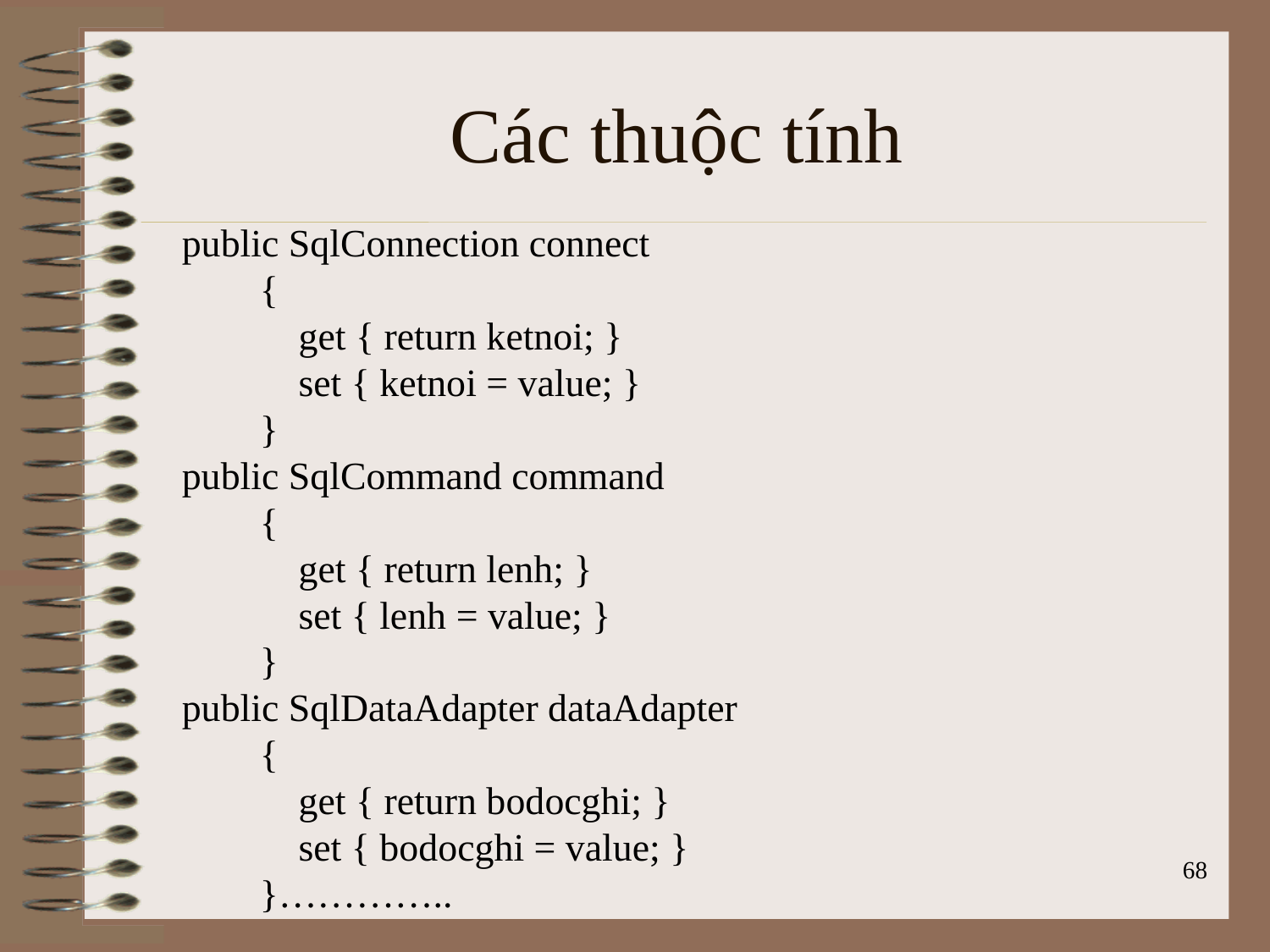

# Các thuộc tính
public SqlConnection connect
        {
            get { return ketnoi; }
            set { ketnoi = value; }
        }
public SqlCommand command
        {
            get { return lenh; }
            set { lenh = value; }
        }
public SqlDataAdapter dataAdapter
        {
            get { return bodocghi; }
            set { bodocghi = value; }
        }…………..
68